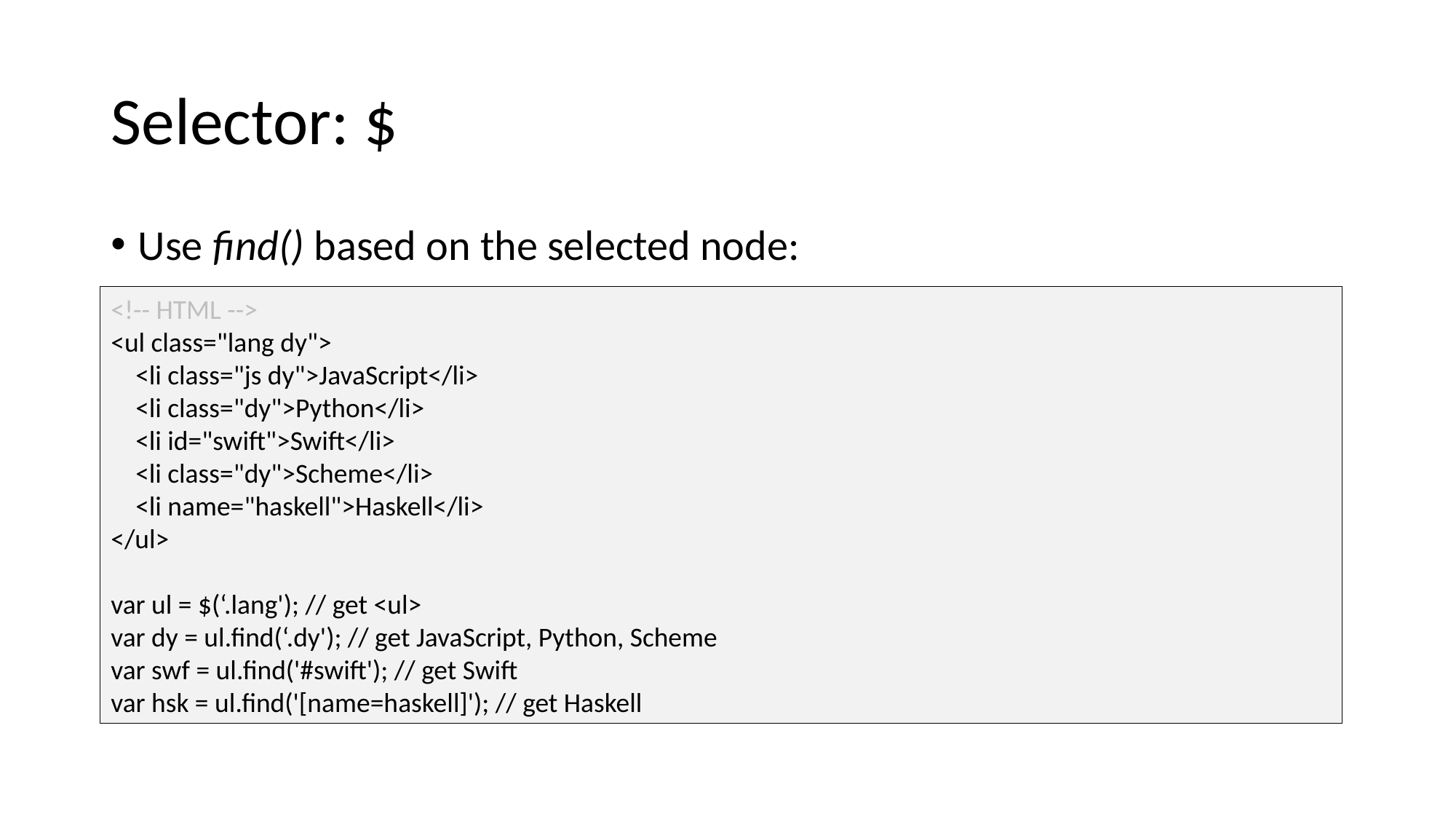

# Selector: $
Use find() based on the selected node:
<!-- HTML -->
<ul class="lang dy">
    <li class="js dy">JavaScript</li>
    <li class="dy">Python</li>
    <li id="swift">Swift</li>
    <li class="dy">Scheme</li>
    <li name="haskell">Haskell</li>
</ul>

var ul = $(‘.lang'); // get <ul>
var dy = ul.find(‘.dy'); // get JavaScript, Python, Scheme
var swf = ul.find('#swift'); // get Swift
var hsk = ul.find('[name=haskell]'); // get Haskell